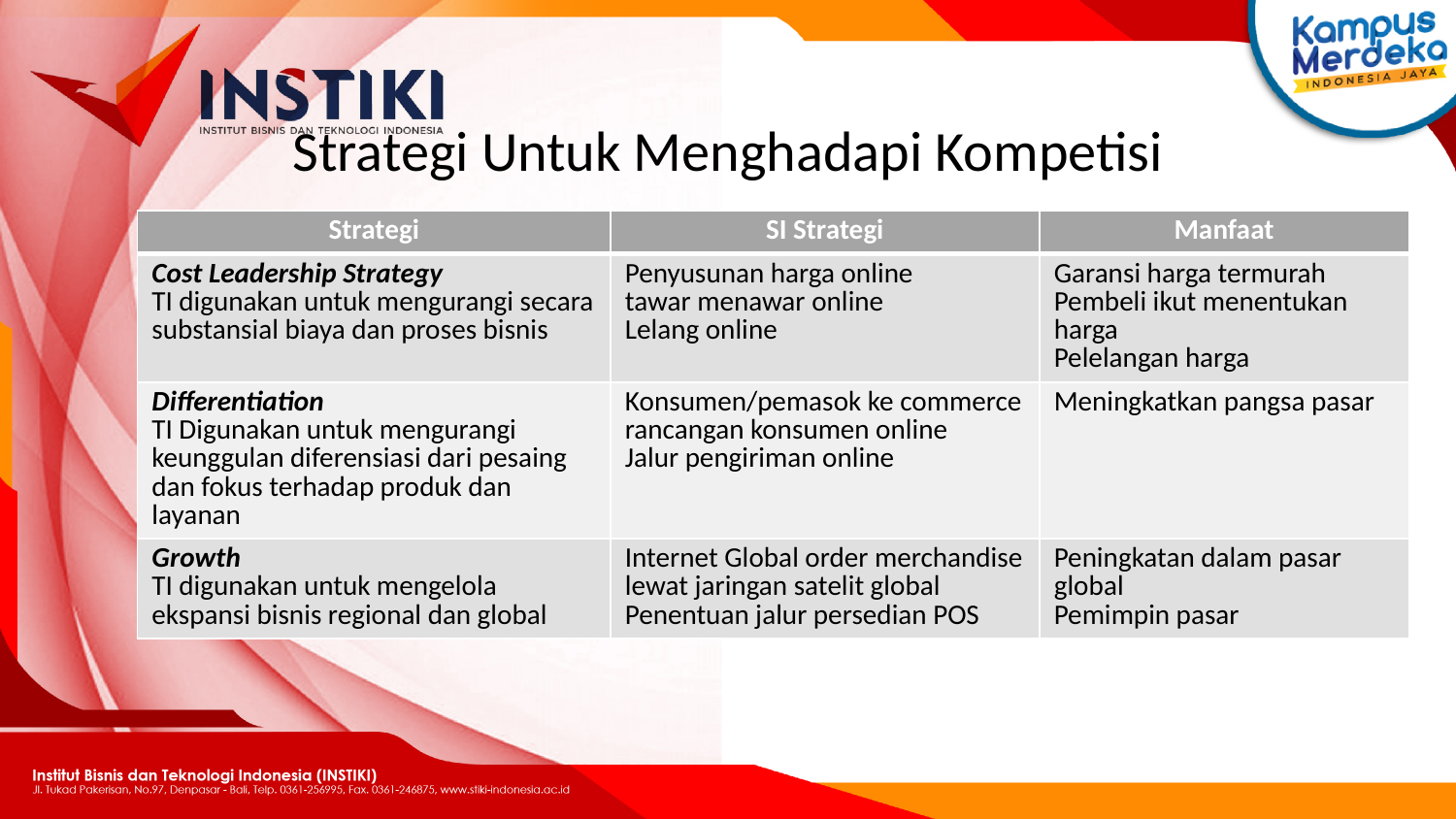

# Strategi Untuk Menghadapi Kompetisi
| Strategi | SI Strategi | Manfaat |
| --- | --- | --- |
| Cost Leadership Strategy TI digunakan untuk mengurangi secara substansial biaya dan proses bisnis | Penyusunan harga online tawar menawar online Lelang online | Garansi harga termurah Pembeli ikut menentukan harga Pelelangan harga |
| Differentiation TI Digunakan untuk mengurangi keunggulan diferensiasi dari pesaing dan fokus terhadap produk dan layanan | Konsumen/pemasok ke commerce rancangan konsumen online Jalur pengiriman online | Meningkatkan pangsa pasar |
| Growth TI digunakan untuk mengelola ekspansi bisnis regional dan global | Internet Global order merchandise lewat jaringan satelit global Penentuan jalur persedian POS | Peningkatan dalam pasar global Pemimpin pasar |